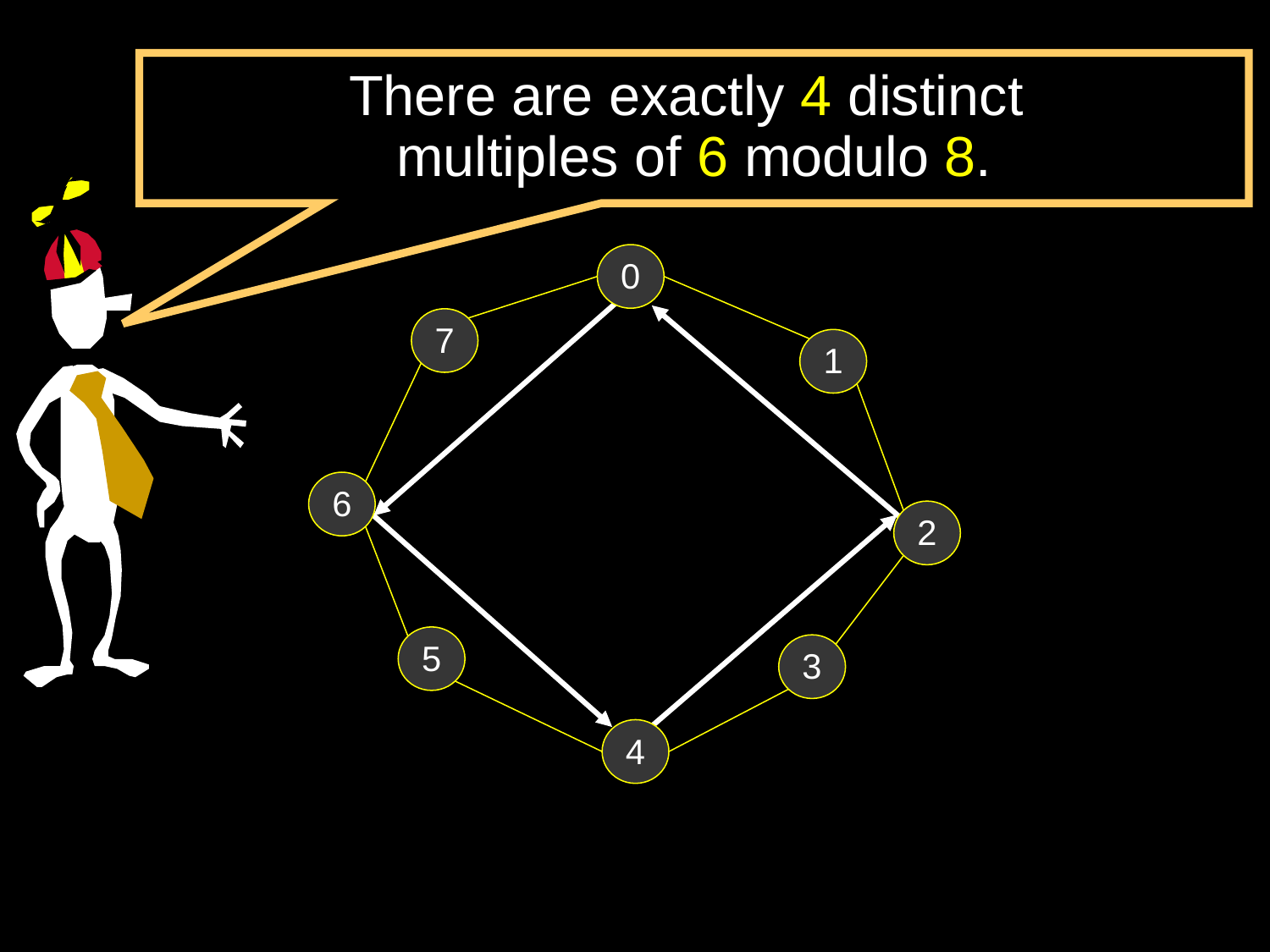

There are exactly 4 distinct
multiples of 6 modulo 8.

0
7
1
6
2
5
3
4